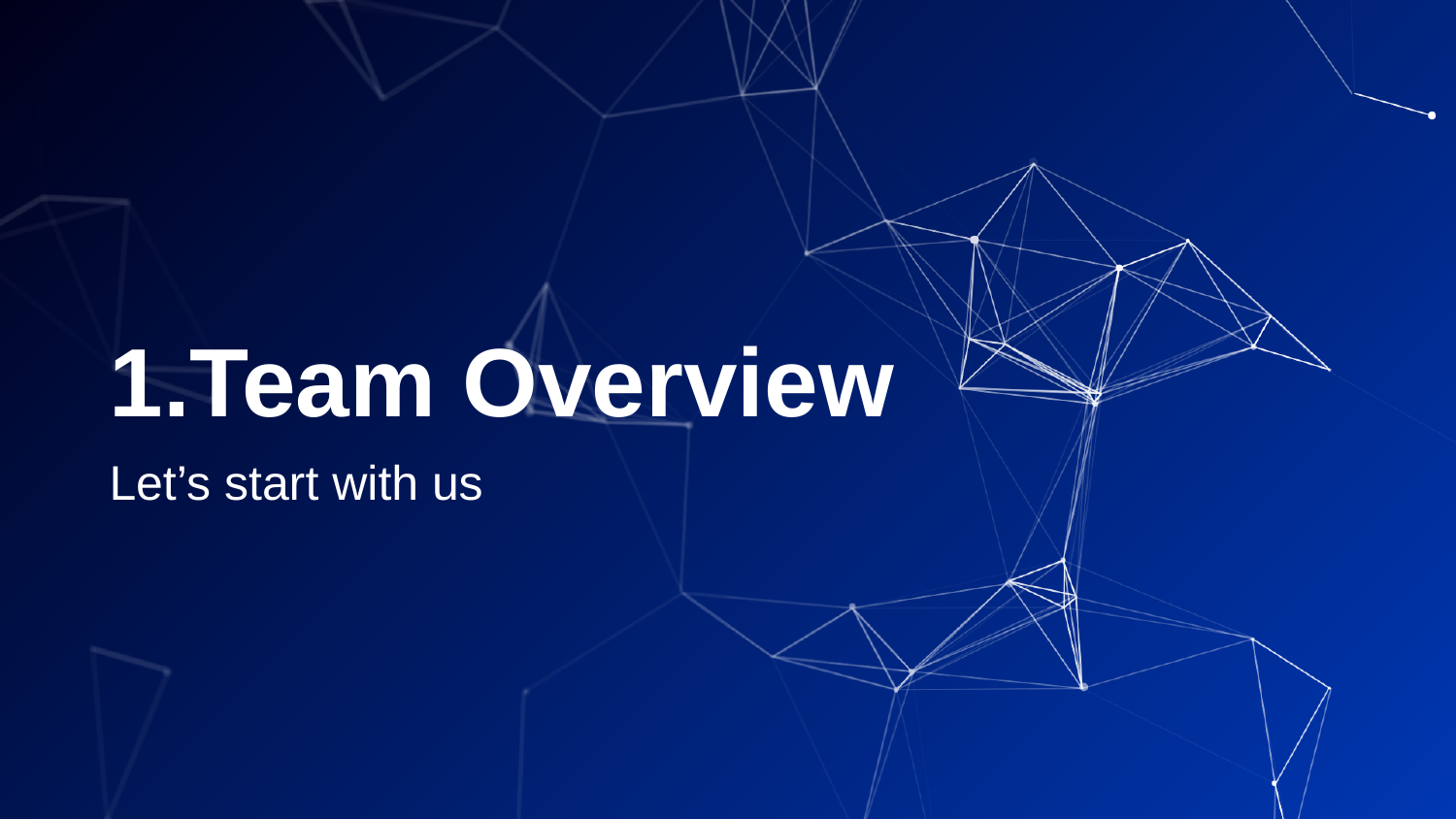

# Team Overview
Let’s start with us